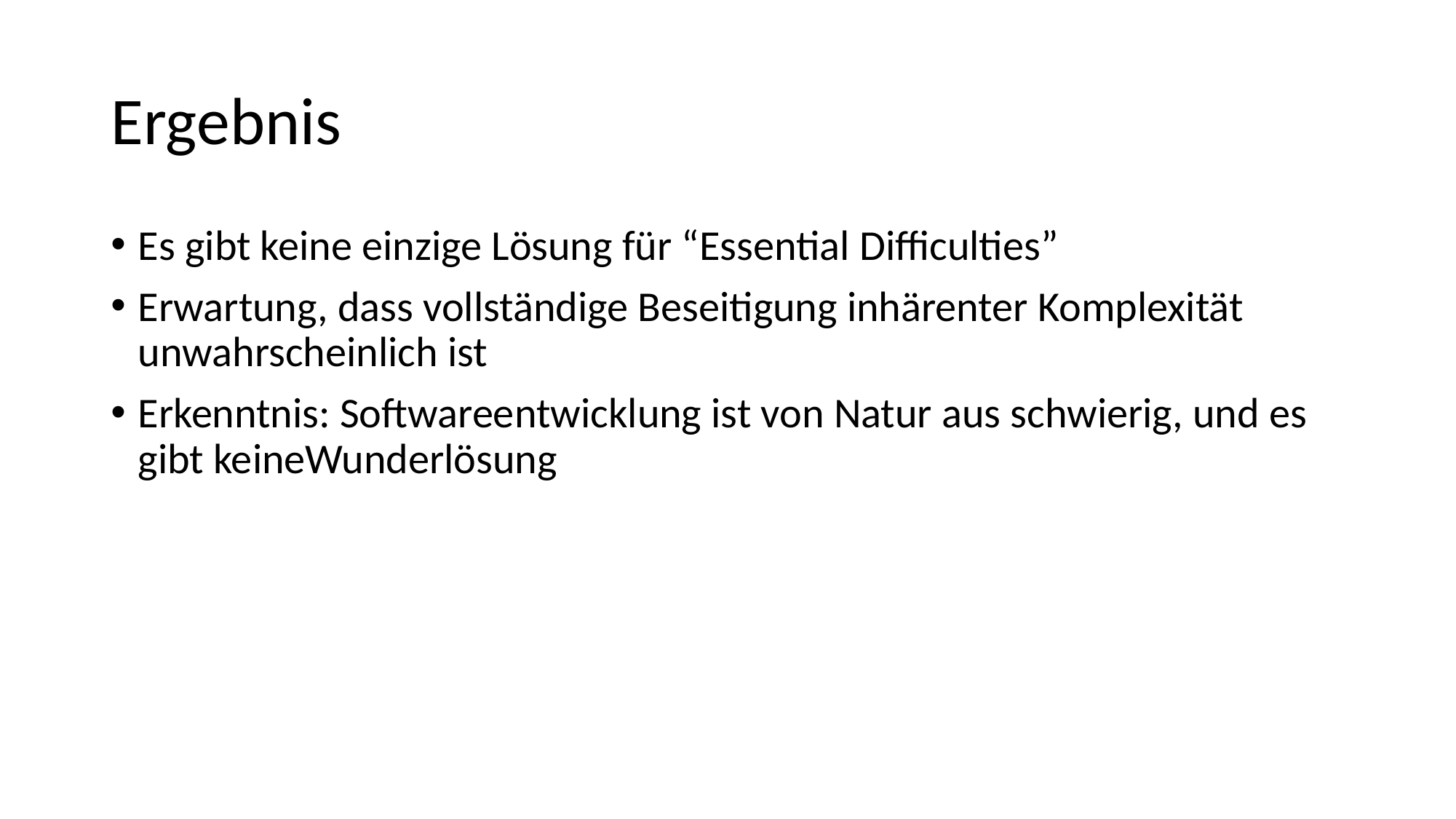

# Ergebnis
Es gibt keine einzige Lösung für “Essential Difficulties”
Erwartung, dass vollständige Beseitigung inhärenter Komplexität unwahrscheinlich ist
Erkenntnis: Softwareentwicklung ist von Natur aus schwierig, und es gibt keineWunderlösung